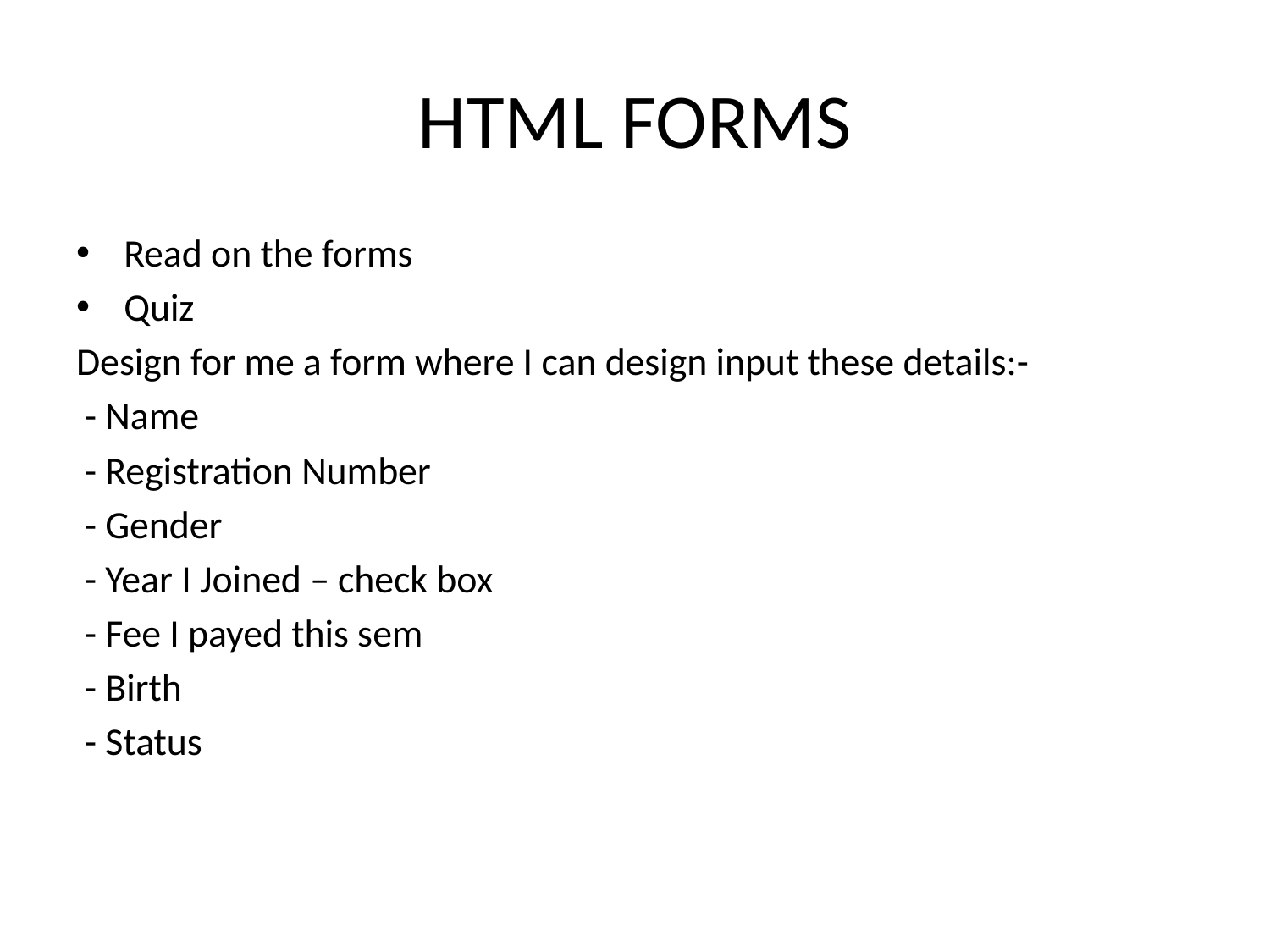

# HTML FORMS
Read on the forms
Quiz
Design for me a form where I can design input these details:-
 - Name
 - Registration Number
 - Gender
 - Year I Joined – check box
 - Fee I payed this sem
 - Birth
 - Status